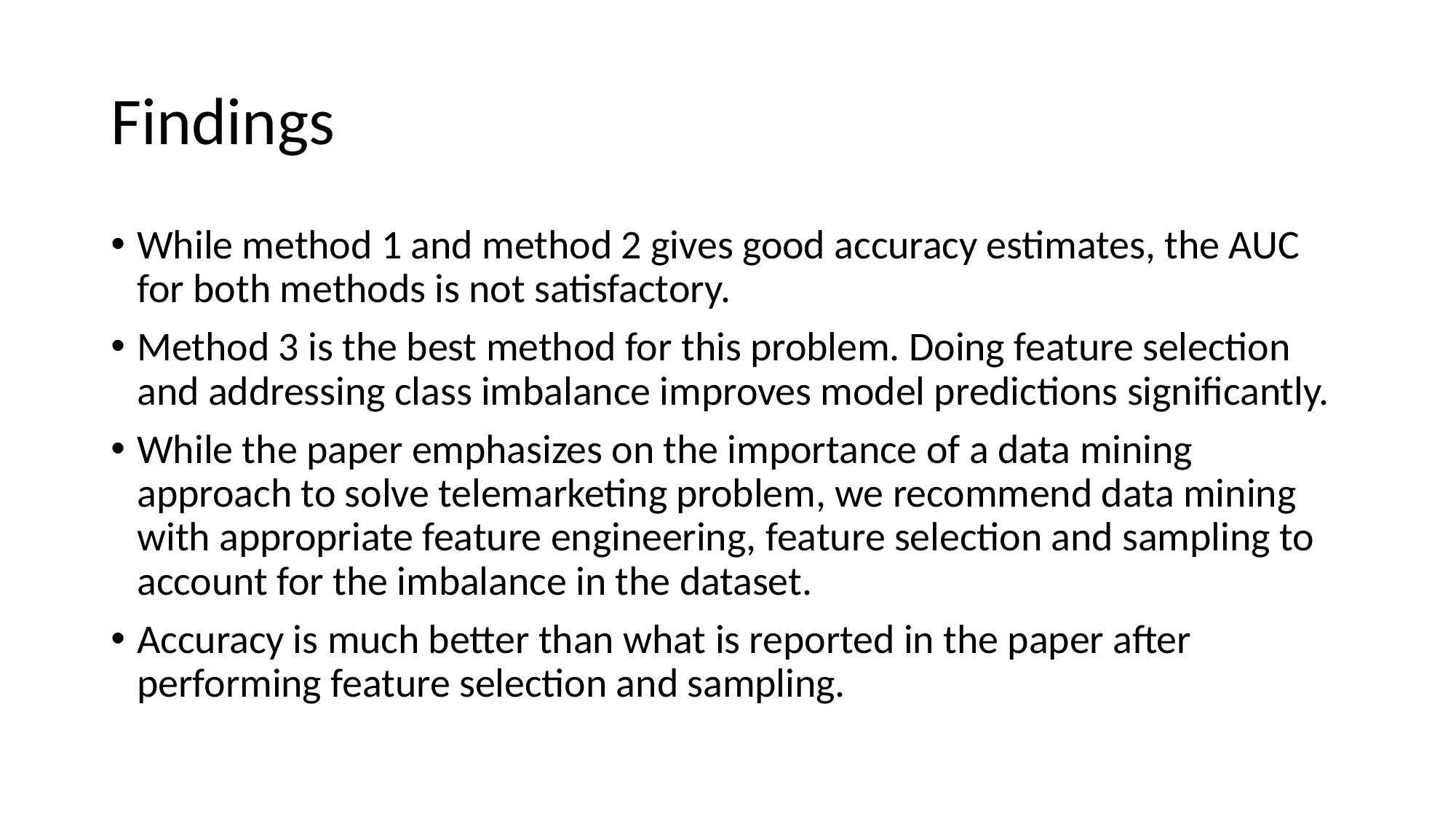

# Findings
While method 1 and method 2 gives good accuracy estimates, the AUC for both methods is not satisfactory.
Method 3 is the best method for this problem. Doing feature selection and addressing class imbalance improves model predictions significantly.
While the paper emphasizes on the importance of a data mining approach to solve telemarketing problem, we recommend data mining with appropriate feature engineering, feature selection and sampling to account for the imbalance in the dataset.
Accuracy is much better than what is reported in the paper after performing feature selection and sampling.